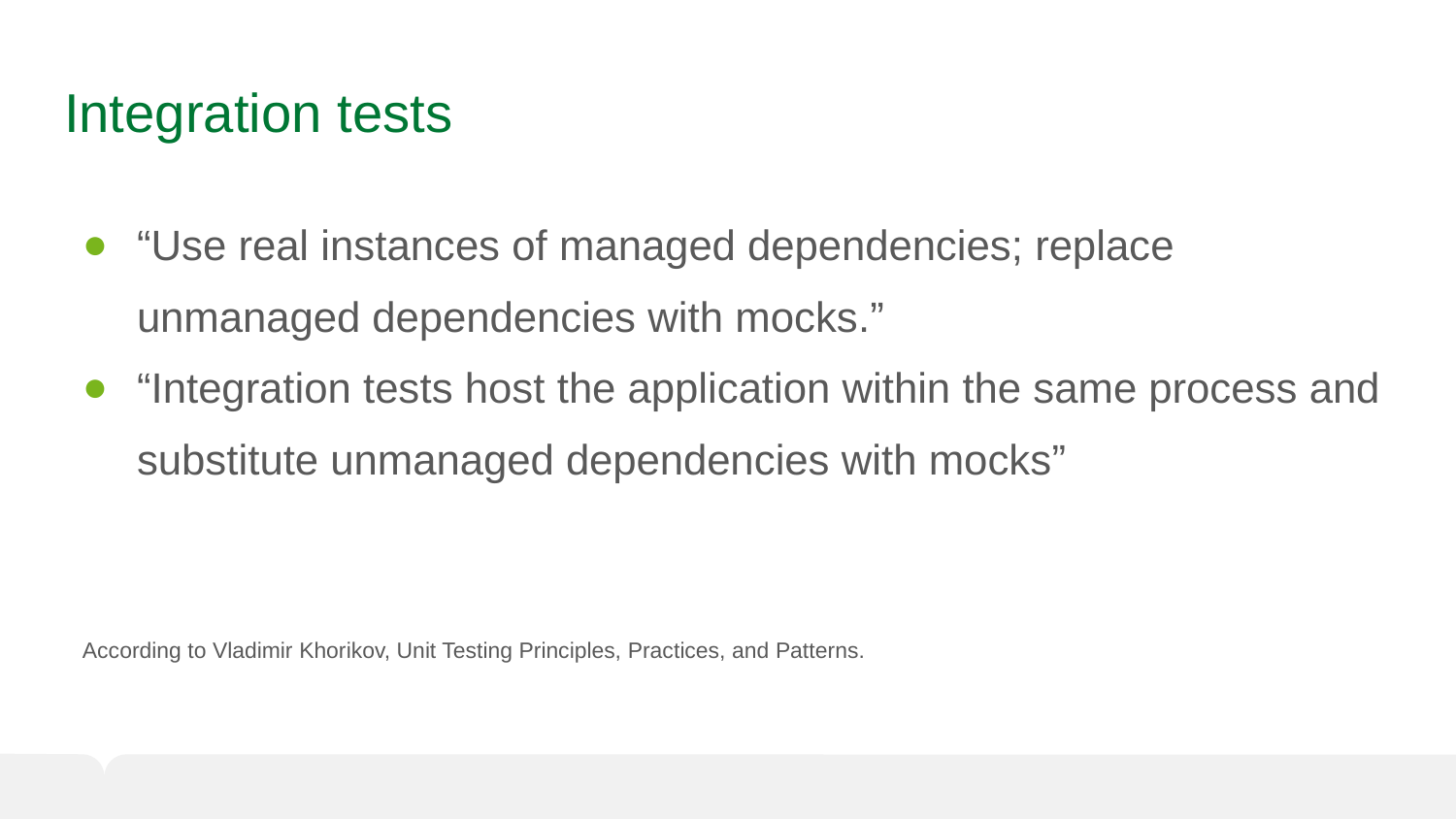

# Integration tests
“Use real instances of managed dependencies; replace unmanaged dependencies with mocks.”
“Integration tests host the application within the same process and substitute unmanaged dependencies with mocks”

According to Vladimir Khorikov, Unit Testing Principles, Practices, and Patterns.